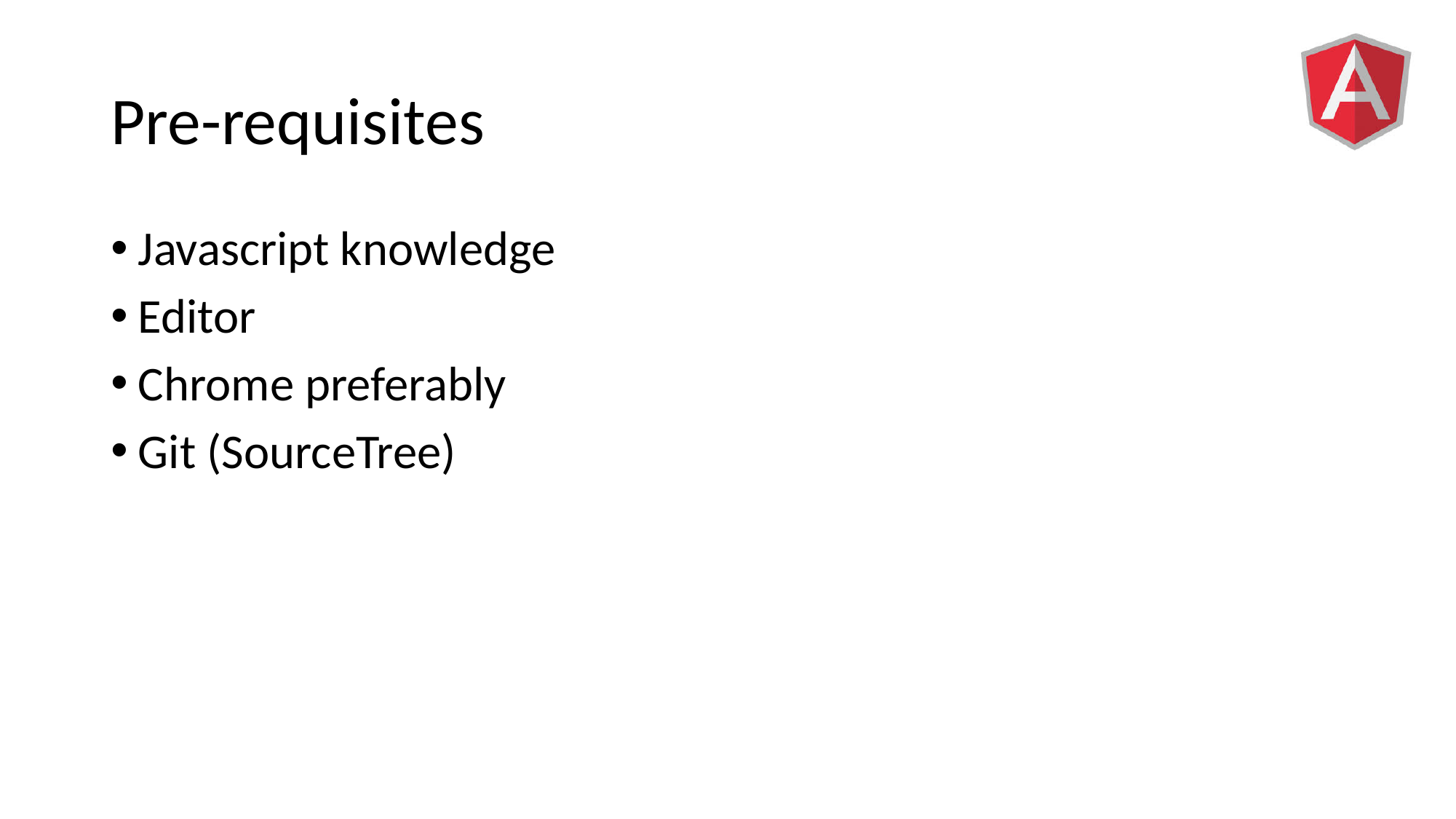

# Pre-requisites
Javascript knowledge
Editor
Chrome preferably
Git (SourceTree)